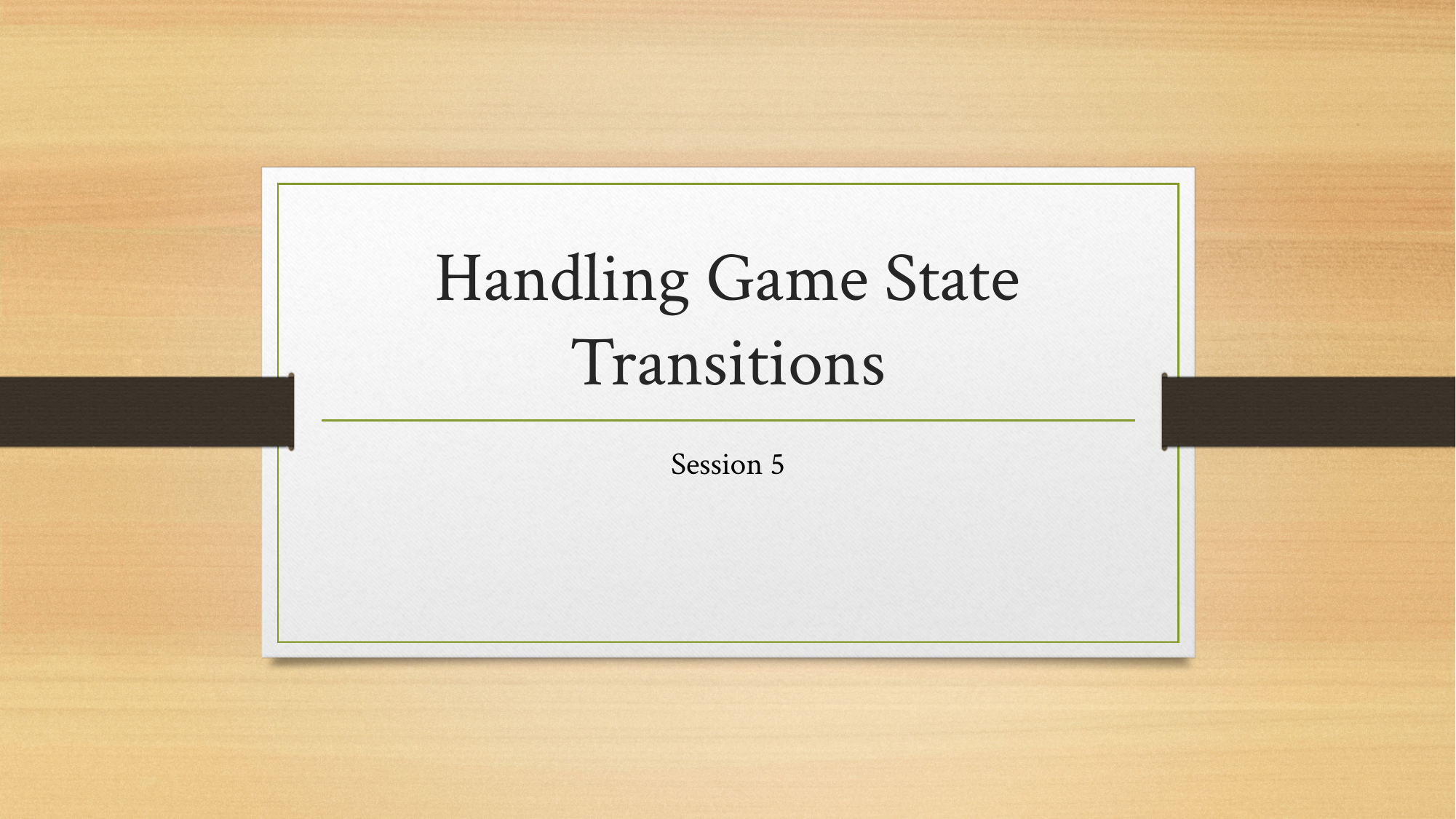

# Handling Game State Transitions
Session 5